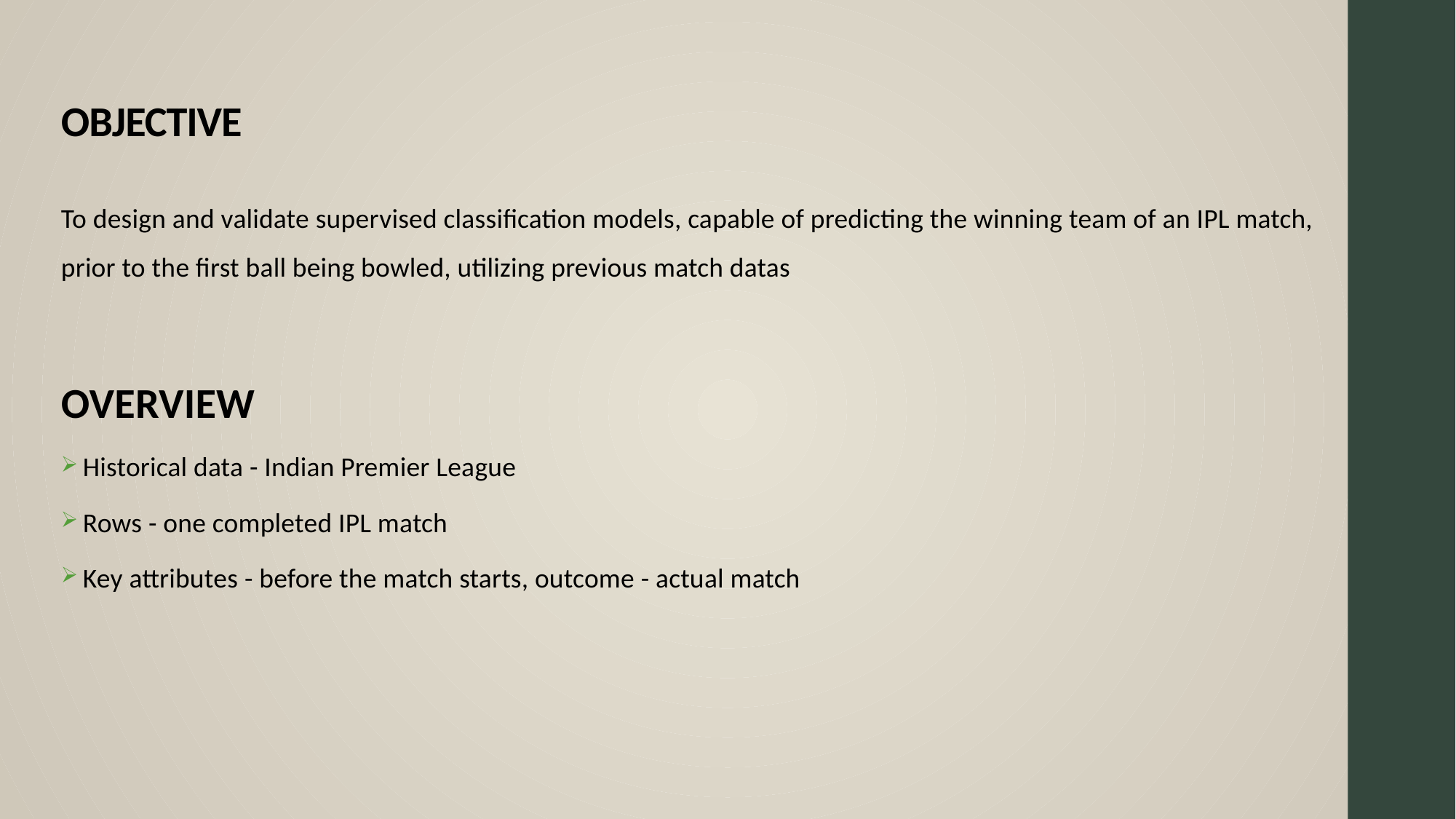

# OBJECTIVE
To design and validate supervised classification models, capable of predicting the winning team of an IPL match, prior to the first ball being bowled, utilizing previous match datas

OVERVIEW
Historical data - Indian Premier League
Rows - one completed IPL match
Key attributes - before the match starts, outcome - actual match